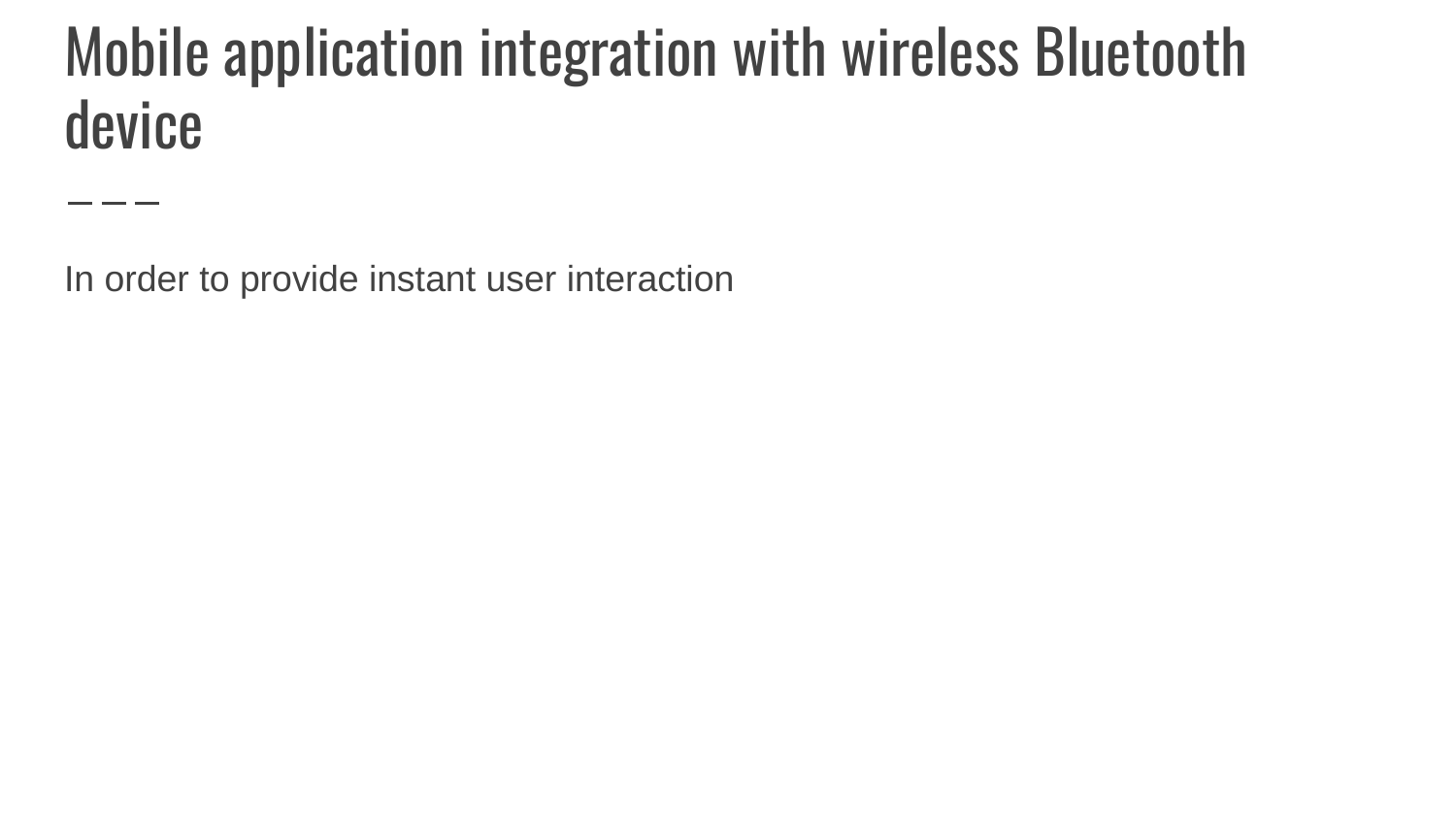

# Mobile application integration with wireless Bluetooth device
In order to provide instant user interaction